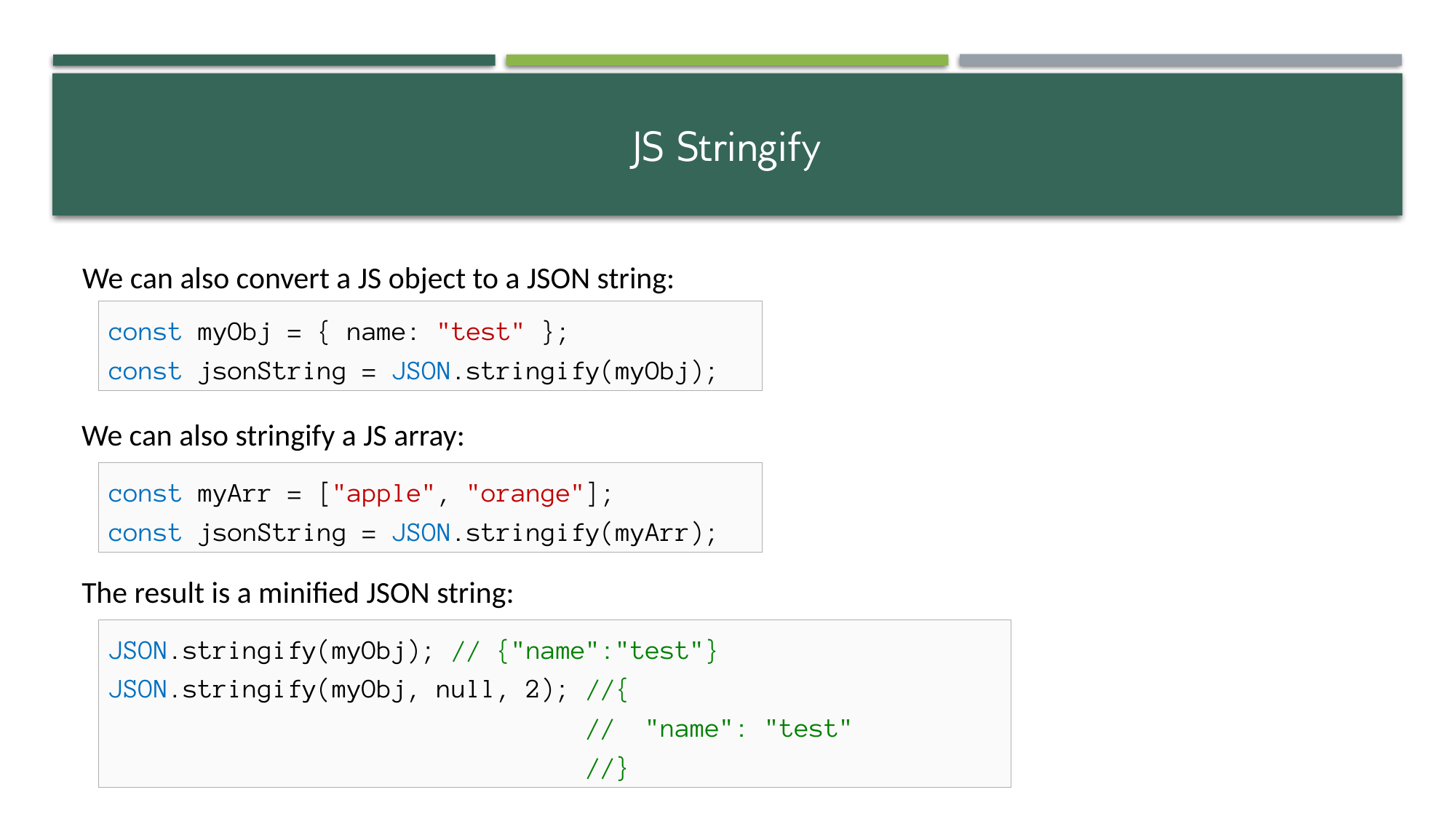

# JS Stringify
We can also convert a JS object to a JSON string:
const myObj = { name: "test" };
const jsonString = JSON.stringify(myObj);
We can also stringify a JS array:
const myArr = ["apple", "orange"];
const jsonString = JSON.stringify(myArr);
The result is a minified JSON string:
JSON.stringify(myObj); // {"name":"test"}
JSON.stringify(myObj, null, 2); //{
                                //  "name": "test"
                                //}